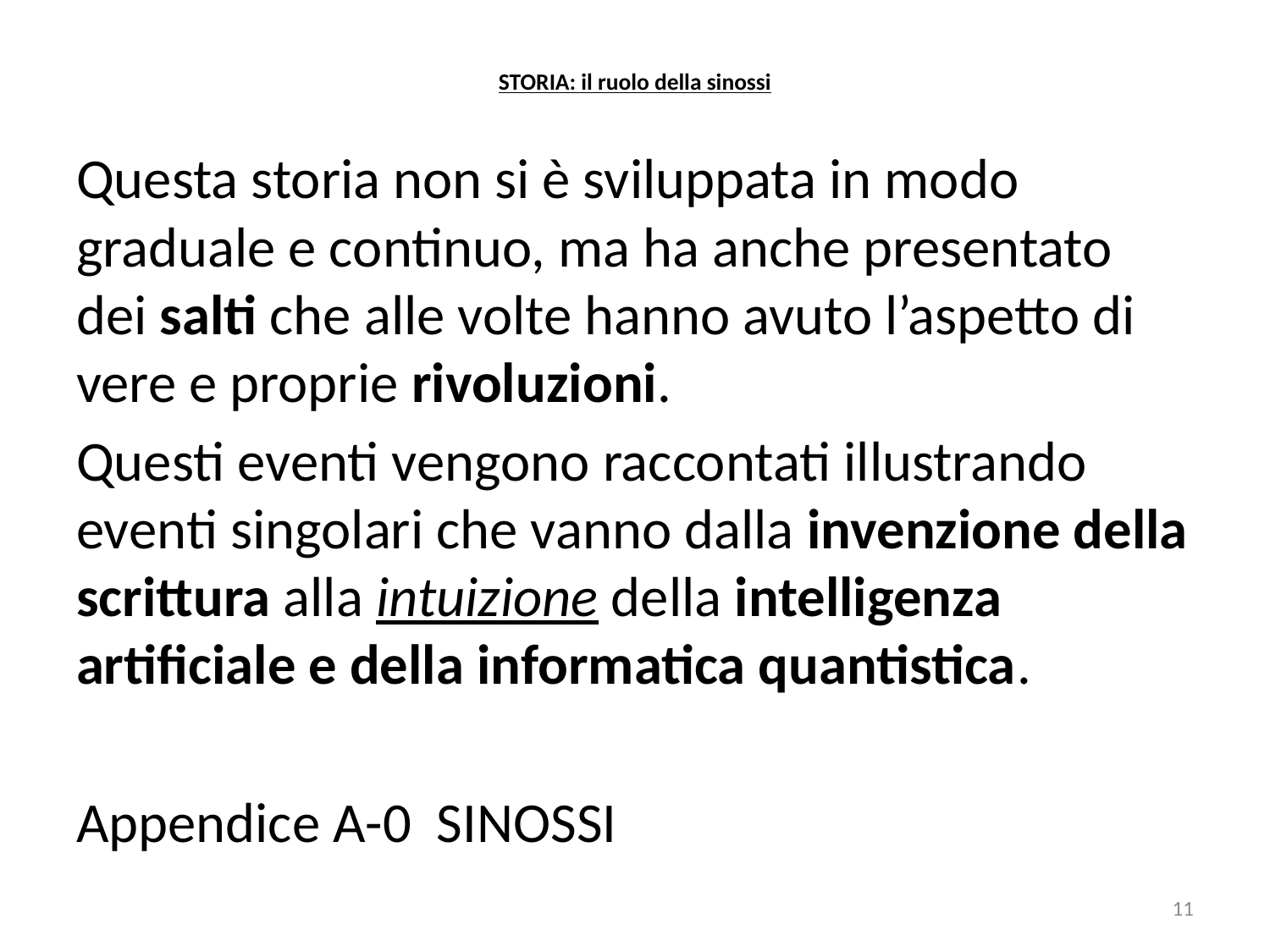

# STORIA: il ruolo della sinossi
Questa storia non si è sviluppata in modo graduale e continuo, ma ha anche presentato dei salti che alle volte hanno avuto l’aspetto di vere e proprie rivoluzioni.
Questi eventi vengono raccontati illustrando eventi singolari che vanno dalla invenzione della scrittura alla intuizione della intelligenza artificiale e della informatica quantistica.

Appendice A-0  SINOSSI

11